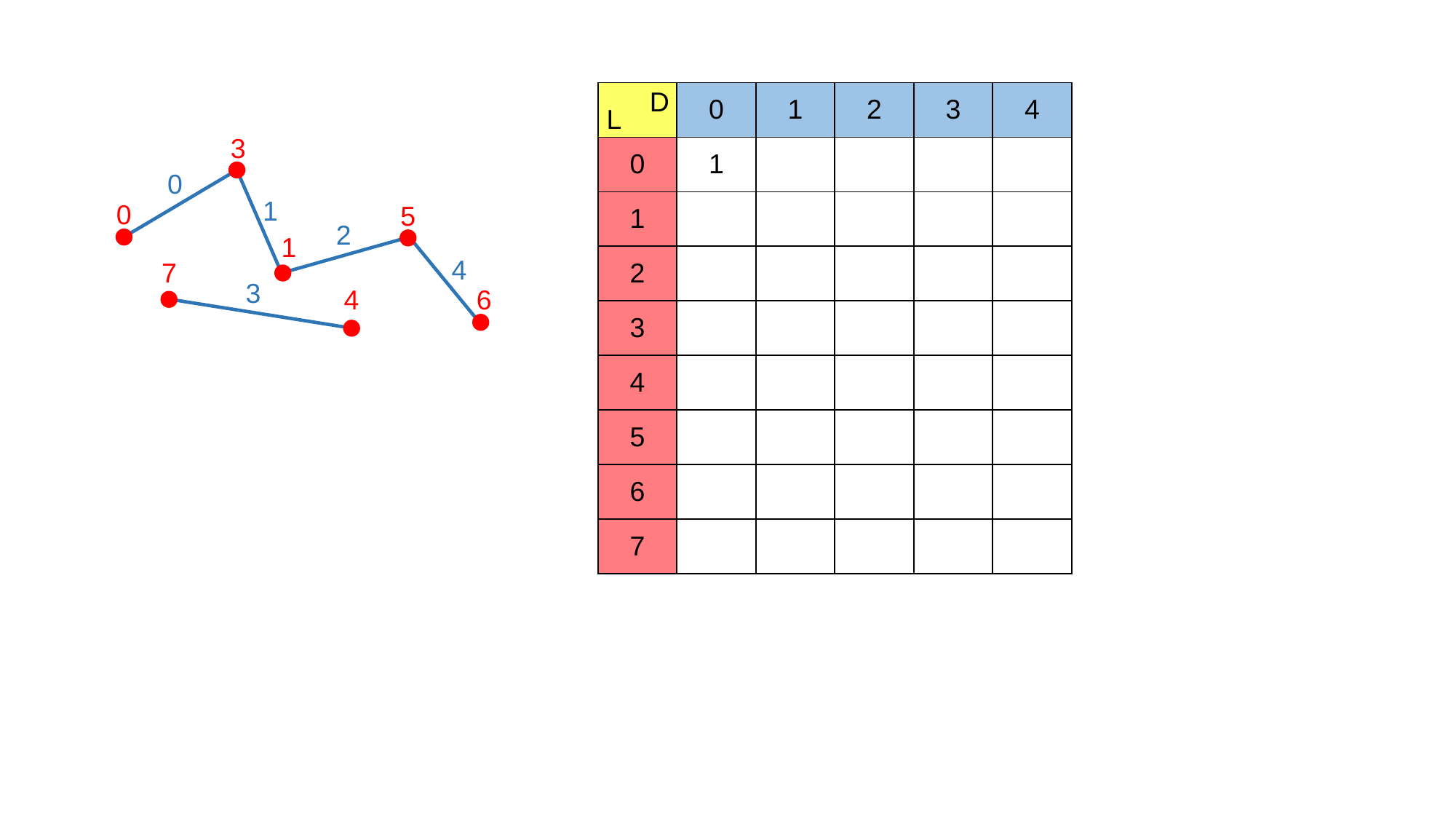

D
|  | 0 | 1 | 2 | 3 | 4 |
| --- | --- | --- | --- | --- | --- |
| 0 | 1 |  |  |  |  |
| 1 |  |  |  |  |  |
| 2 |  |  |  |  |  |
| 3 |  |  |  |  |  |
| 4 |  |  |  |  |  |
| 5 |  |  |  |  |  |
| 6 |  |  |  |  |  |
| 7 |  |  |  |  |  |
L
3
0

1
0
5
2
1

4
7

3
4
6